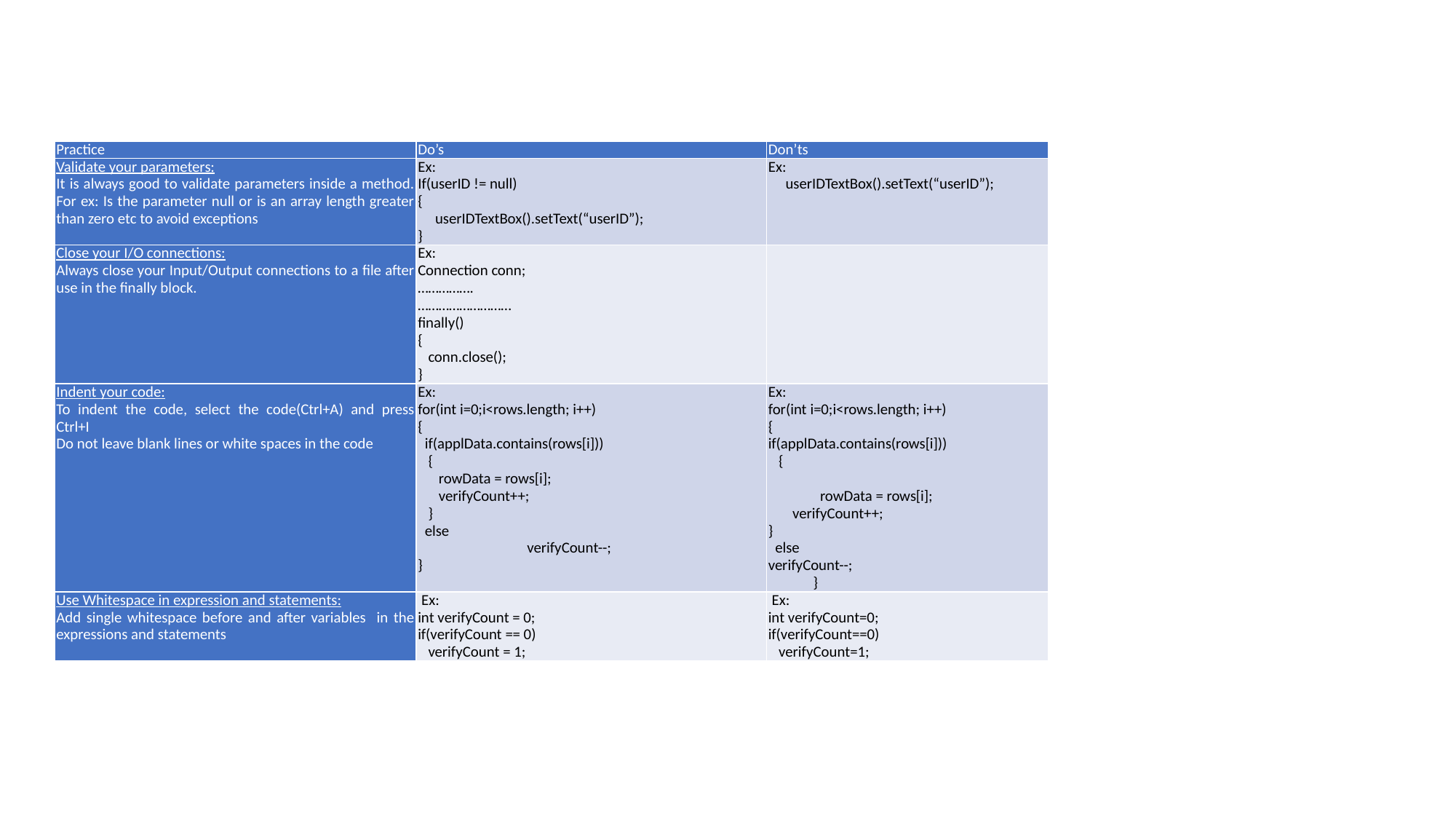

| Practice | Do’s | Don’ts |
| --- | --- | --- |
| Validate your parameters: It is always good to validate parameters inside a method. For ex: Is the parameter null or is an array length greater than zero etc to avoid exceptions | Ex: If(userID != null) { userIDTextBox().setText(“userID”); } | Ex: userIDTextBox().setText(“userID”); |
| Close your I/O connections: Always close your Input/Output connections to a file after use in the finally block. | Ex: Connection conn; ……………. ……………………… finally() { conn.close(); } |  |
| Indent your code: To indent the code, select the code(Ctrl+A) and press Ctrl+I Do not leave blank lines or white spaces in the code | Ex: for(int i=0;i<rows.length; i++) { if(applData.contains(rows[i])) { rowData = rows[i]; verifyCount++; } else verifyCount--; } | Ex: for(int i=0;i<rows.length; i++) { if(applData.contains(rows[i])) { rowData = rows[i]; verifyCount++; } else verifyCount--; } |
| Use Whitespace in expression and statements: Add single whitespace before and after variables in the expressions and statements | Ex: int verifyCount = 0; if(verifyCount == 0) verifyCount = 1; | Ex: int verifyCount=0; if(verifyCount==0) verifyCount=1; |